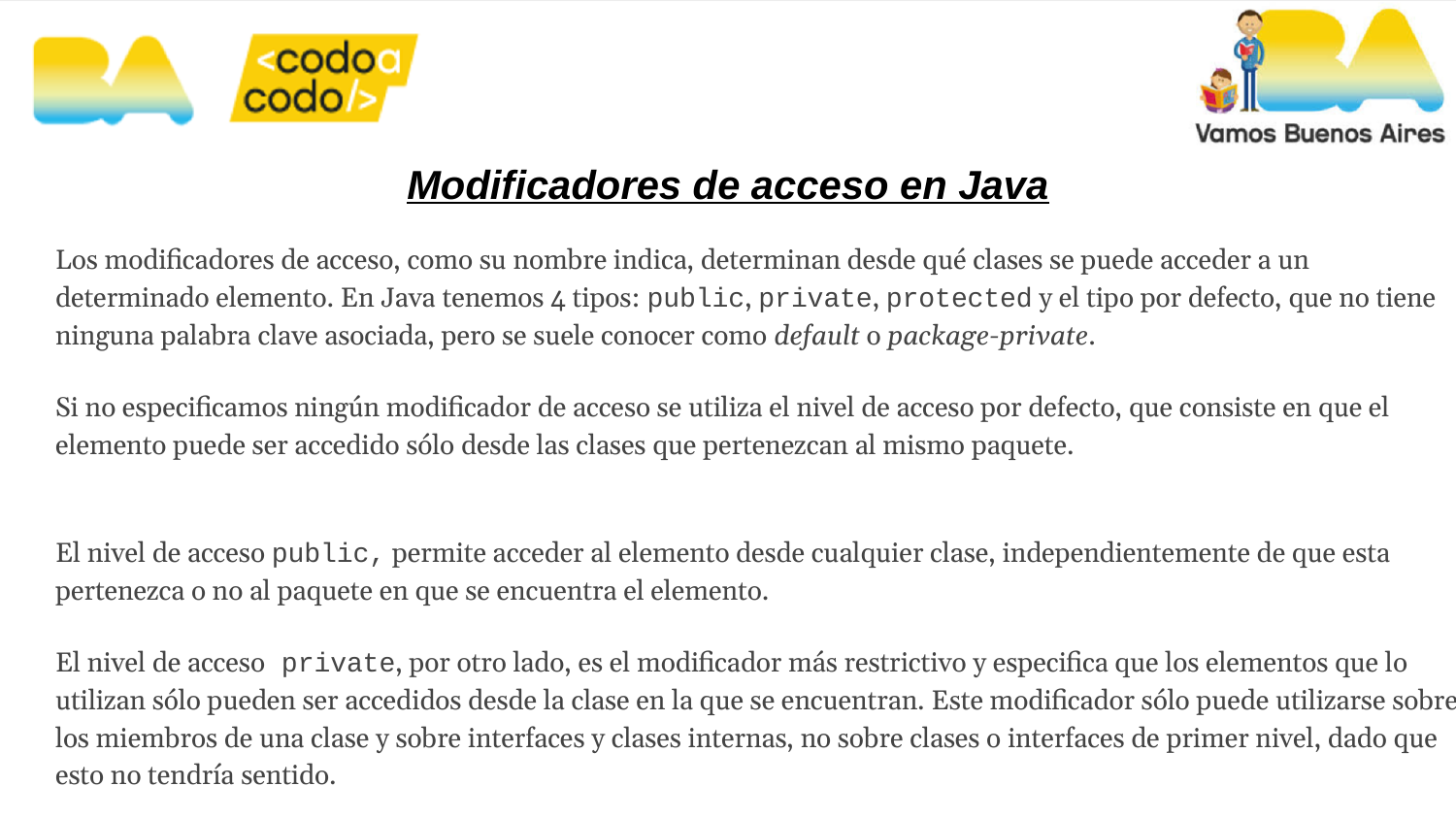

Modificadores de acceso en Java
Los modificadores de acceso, como su nombre indica, determinan desde qué clases se puede acceder a un determinado elemento. En Java tenemos 4 tipos: public, private, protected y el tipo por defecto, que no tiene ninguna palabra clave asociada, pero se suele conocer como default o package-private.
Si no especificamos ningún modificador de acceso se utiliza el nivel de acceso por defecto, que consiste en que el elemento puede ser accedido sólo desde las clases que pertenezcan al mismo paquete.

El nivel de acceso public, permite acceder al elemento desde cualquier clase, independientemente de que esta pertenezca o no al paquete en que se encuentra el elemento.
El nivel de acceso private, por otro lado, es el modificador más restrictivo y especifica que los elementos que lo utilizan sólo pueden ser accedidos desde la clase en la que se encuentran. Este modificador sólo puede utilizarse sobre los miembros de una clase y sobre interfaces y clases internas, no sobre clases o interfaces de primer nivel, dado que esto no tendría sentido.